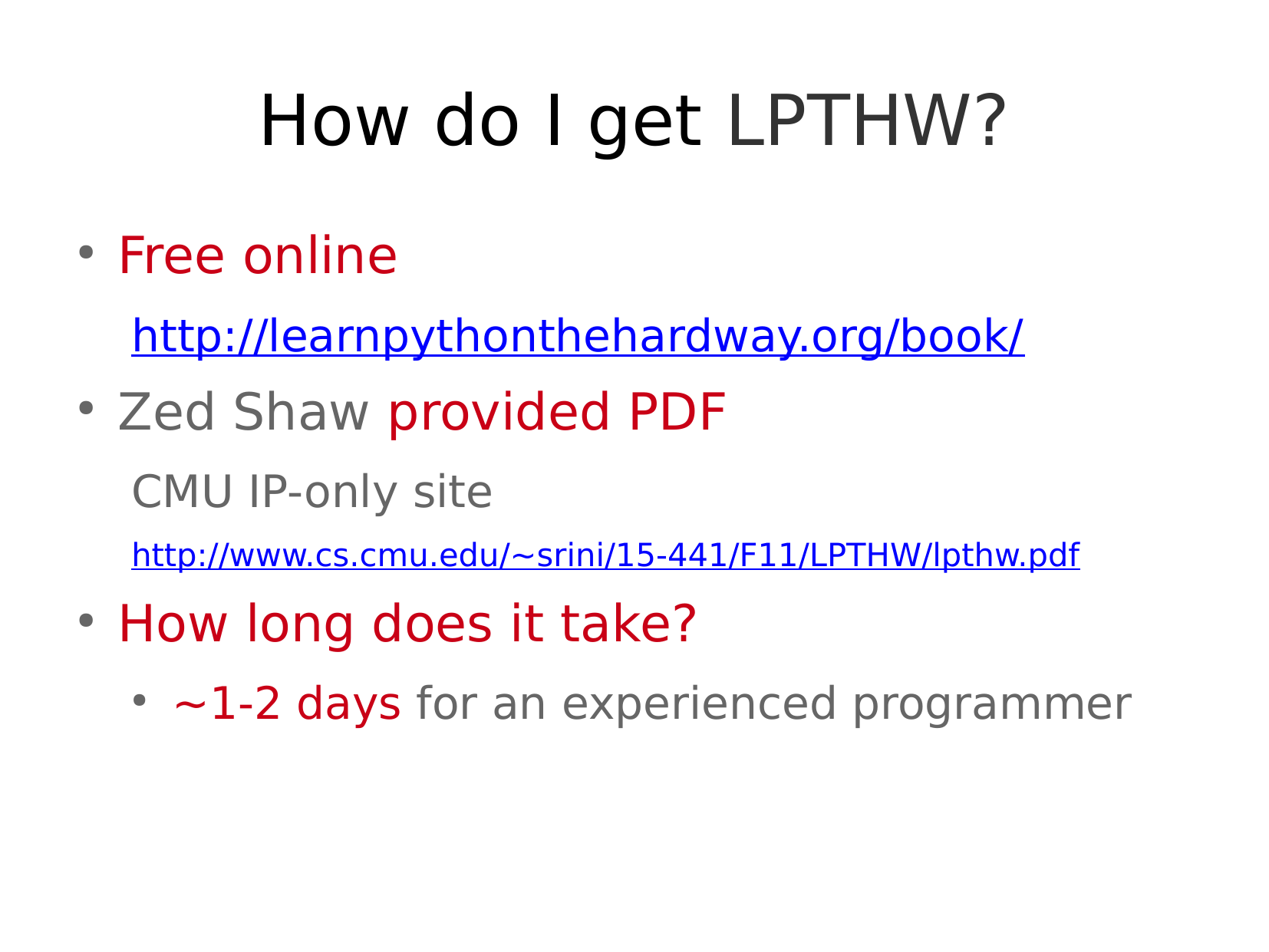

Free online
http://learnpythonthehardway.org/book/
Zed Shaw provided PDF
CMU IP-only site
http://www.cs.cmu.edu/~srini/15-441/F11/LPTHW/lpthw.pdf
How long does it take?
~1-2 days for an experienced programmer
How do I get LPTHW?